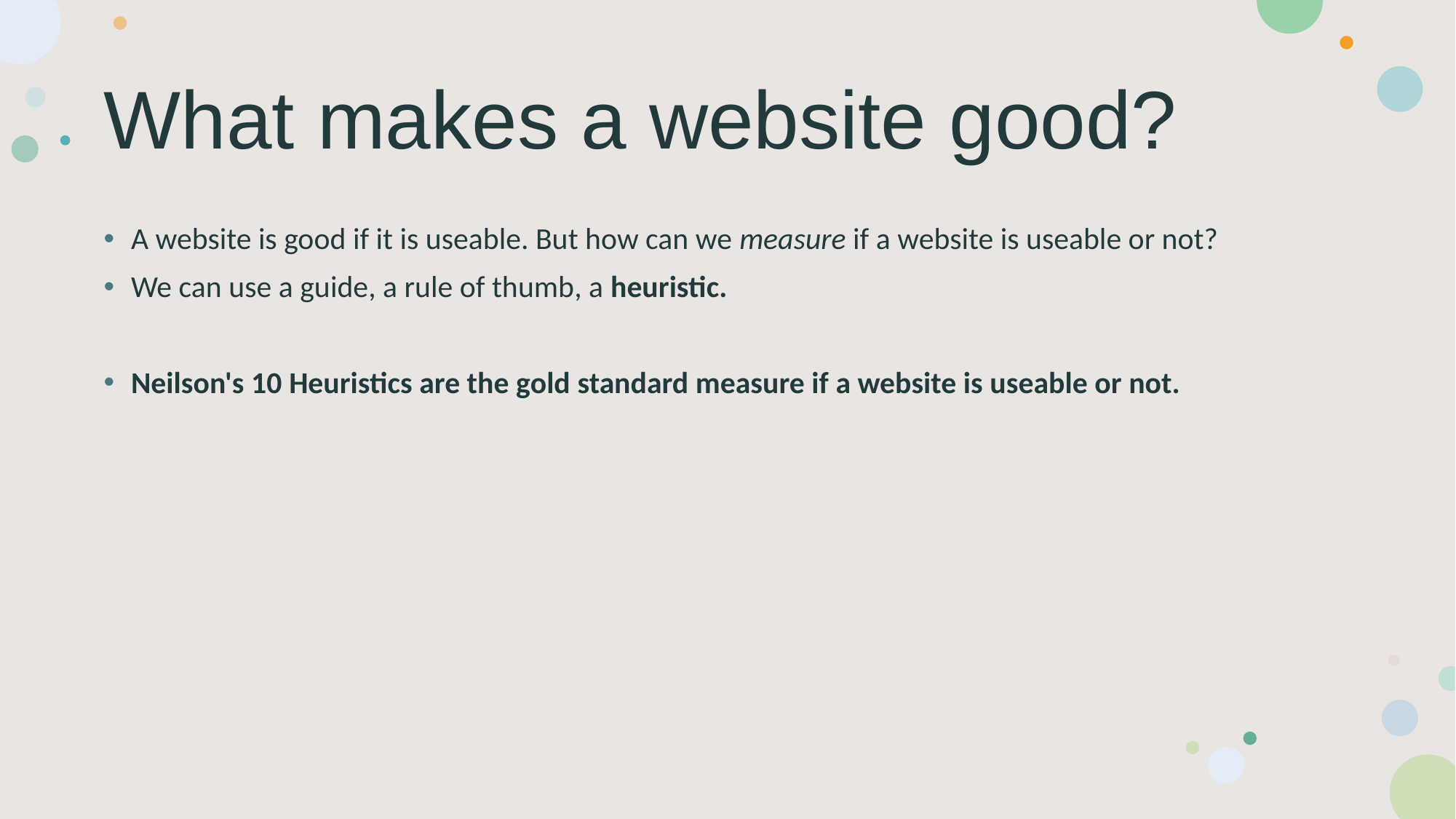

# What makes a website good?
A website is good if it is useable. But how can we measure if a website is useable or not?
We can use a guide, a rule of thumb, a heuristic.

Neilson's 10 Heuristics are the gold standard measure if a website is useable or not.